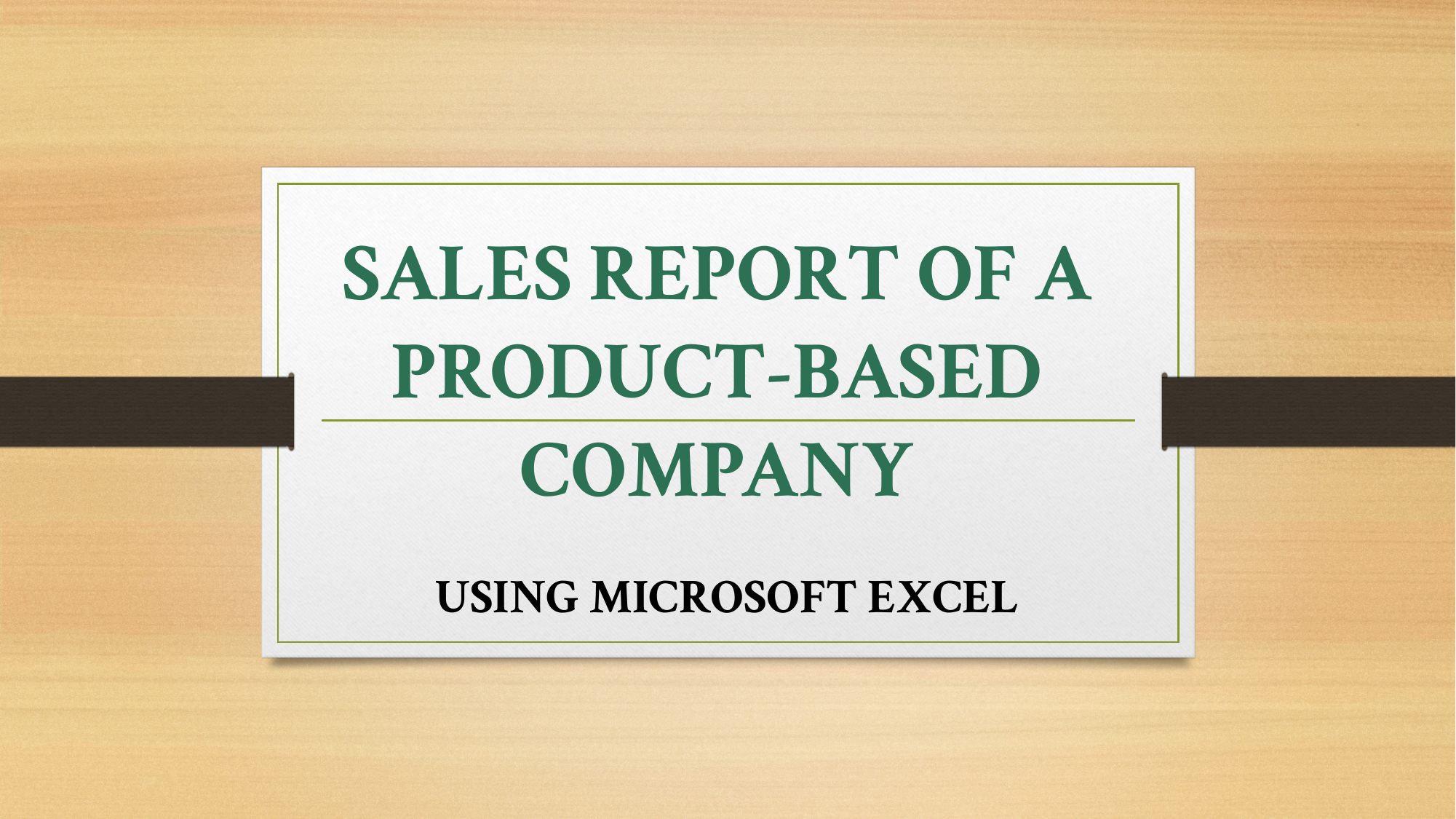

# SALES REPORT OF A PRODUCT-BASED COMPANY
USING MICROSOFT EXCEL